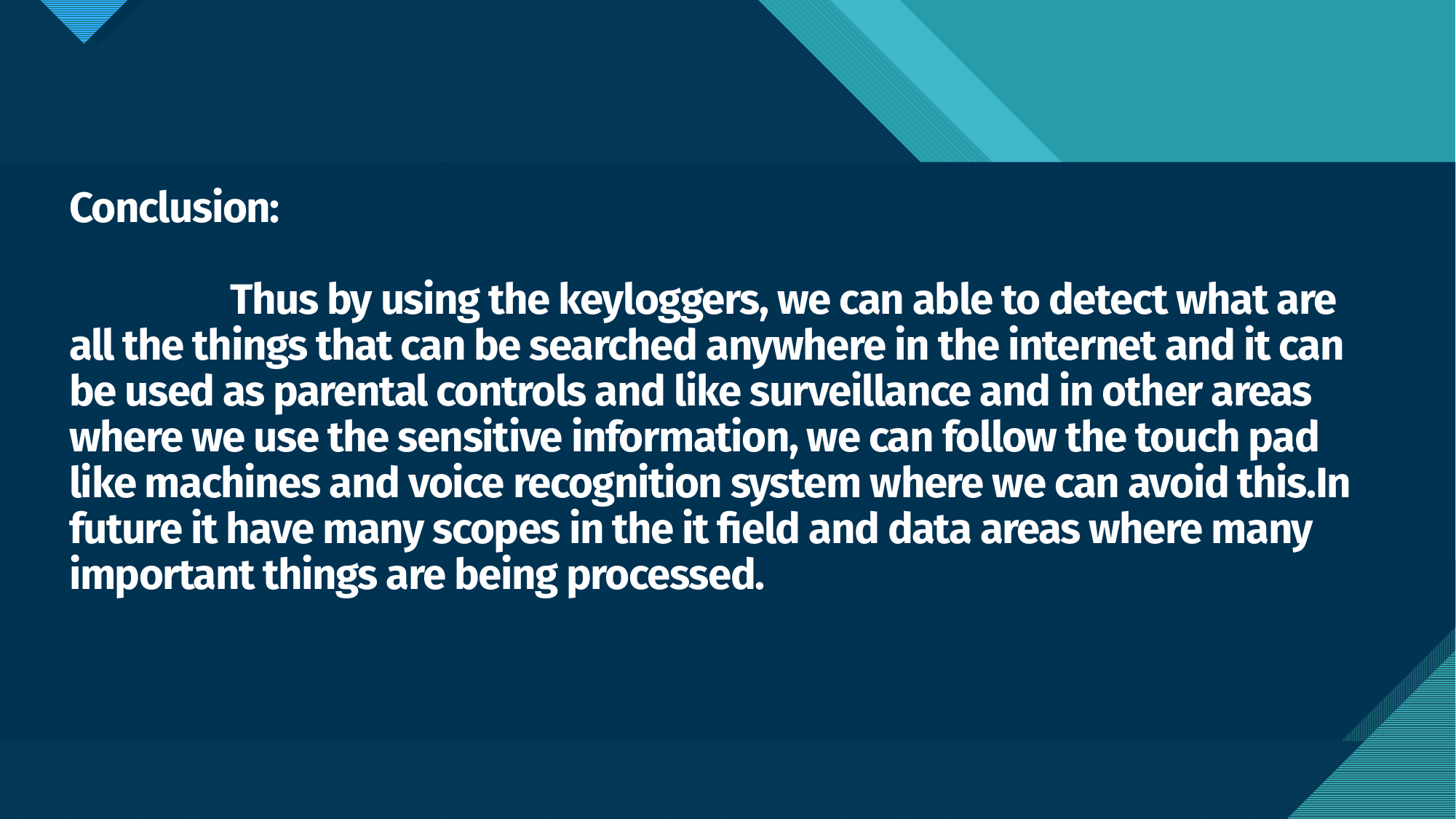

# Conclusion: Thus by using the keyloggers, we can able to detect what are all the things that can be searched anywhere in the internet and it can be used as parental controls and like surveillance and in other areas where we use the sensitive information, we can follow the touch pad like machines and voice recognition system where we can avoid this.In future it have many scopes in the it field and data areas where many important things are being processed.